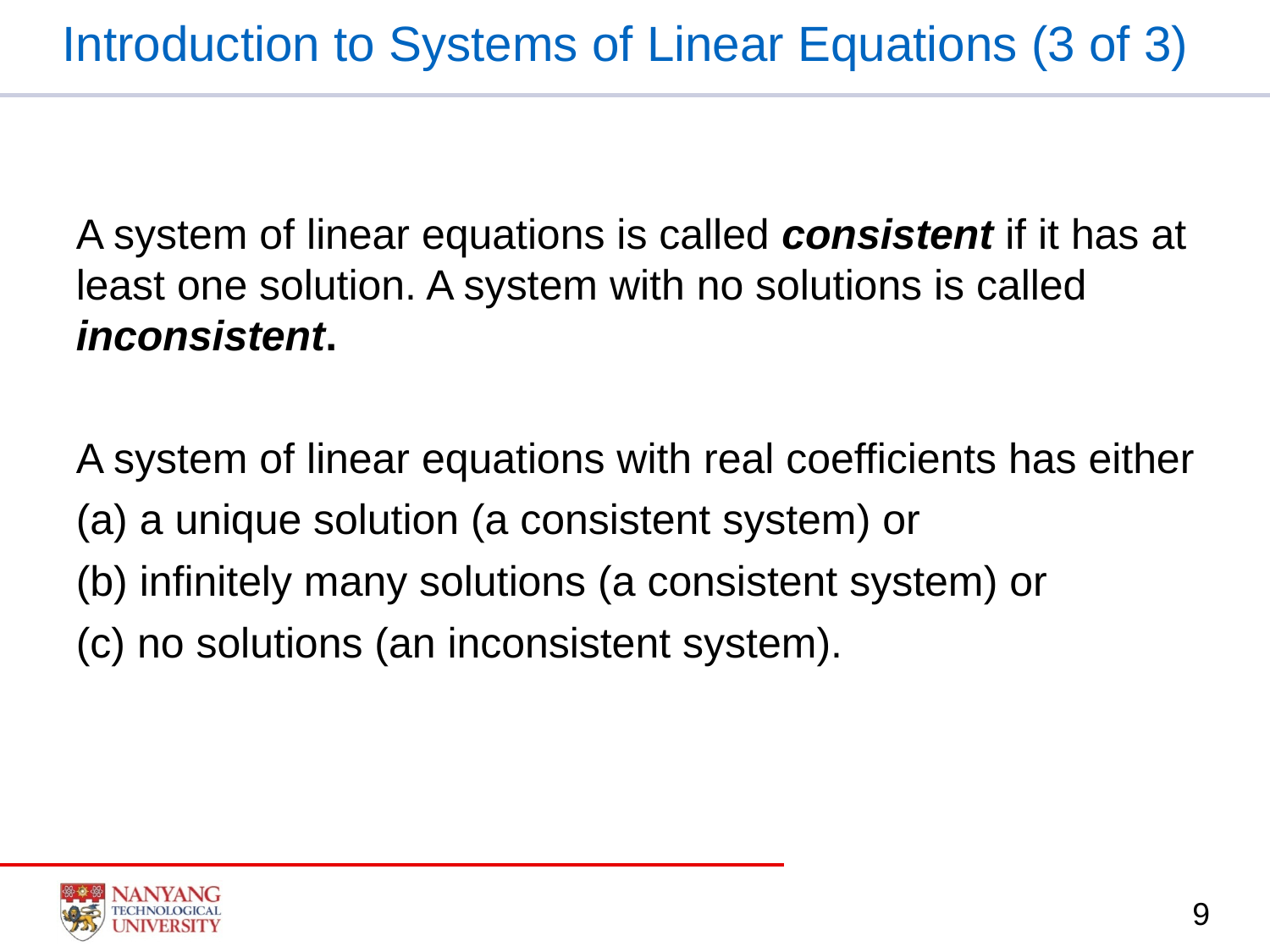

# Introduction to Systems of Linear Equations (3 of 3)
A system of linear equations is called consistent if it has at least one solution. A system with no solutions is called inconsistent.

A system of linear equations with real coefficients has either
(a) a unique solution (a consistent system) or
(b) infinitely many solutions (a consistent system) or
(c) no solutions (an inconsistent system).